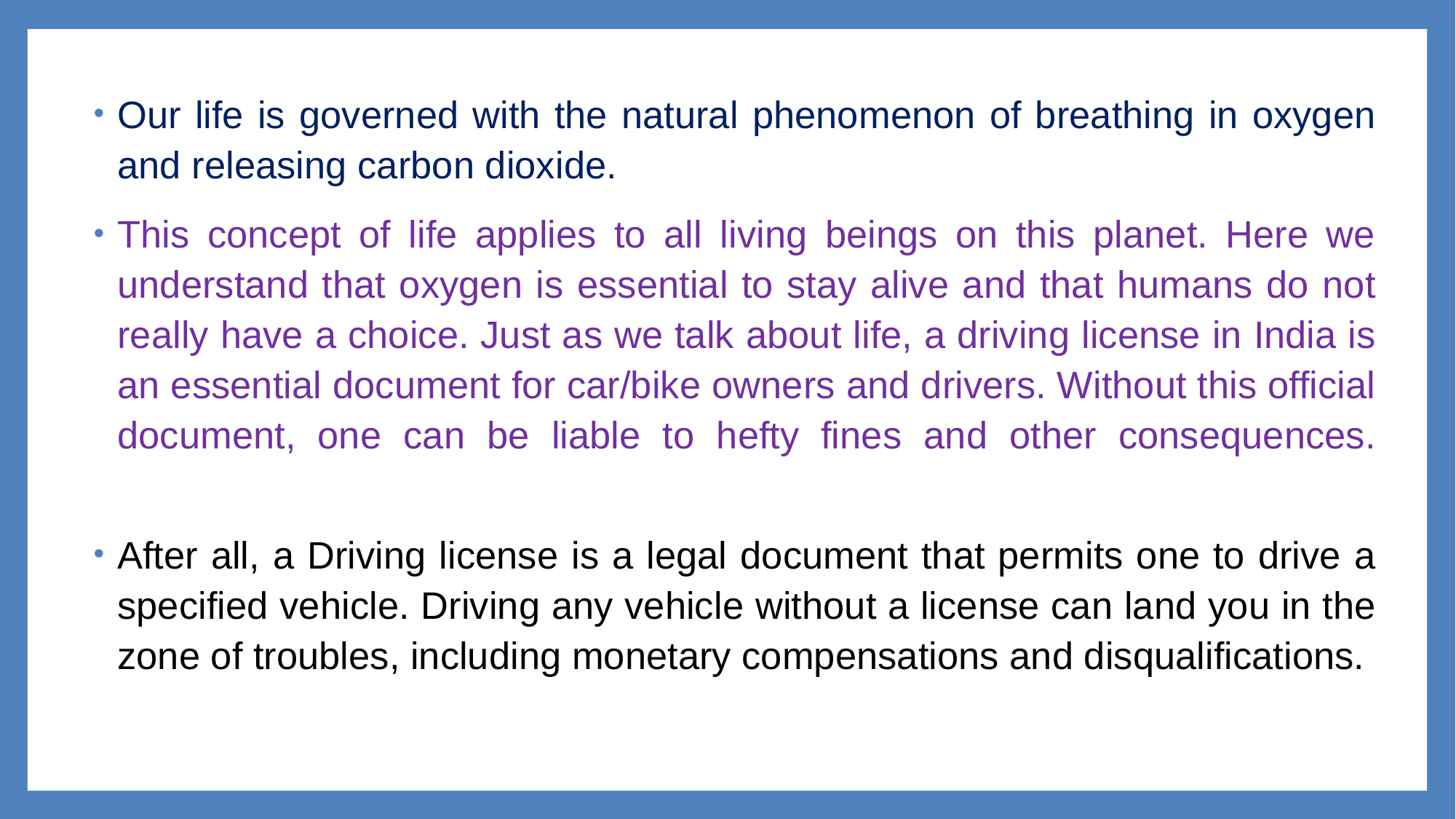

Our life is governed with the natural phenomenon of breathing in oxygen and releasing carbon dioxide.
This concept of life applies to all living beings on this planet. Here we understand that oxygen is essential to stay alive and that humans do not really have a choice. Just as we talk about life, a driving license in India is an essential document for car/bike owners and drivers. Without this official document, one can be liable to hefty fines and other consequences.
After all, a Driving license is a legal document that permits one to drive a specified vehicle. Driving any vehicle without a license can land you in the zone of troubles, including monetary compensations and disqualifications.